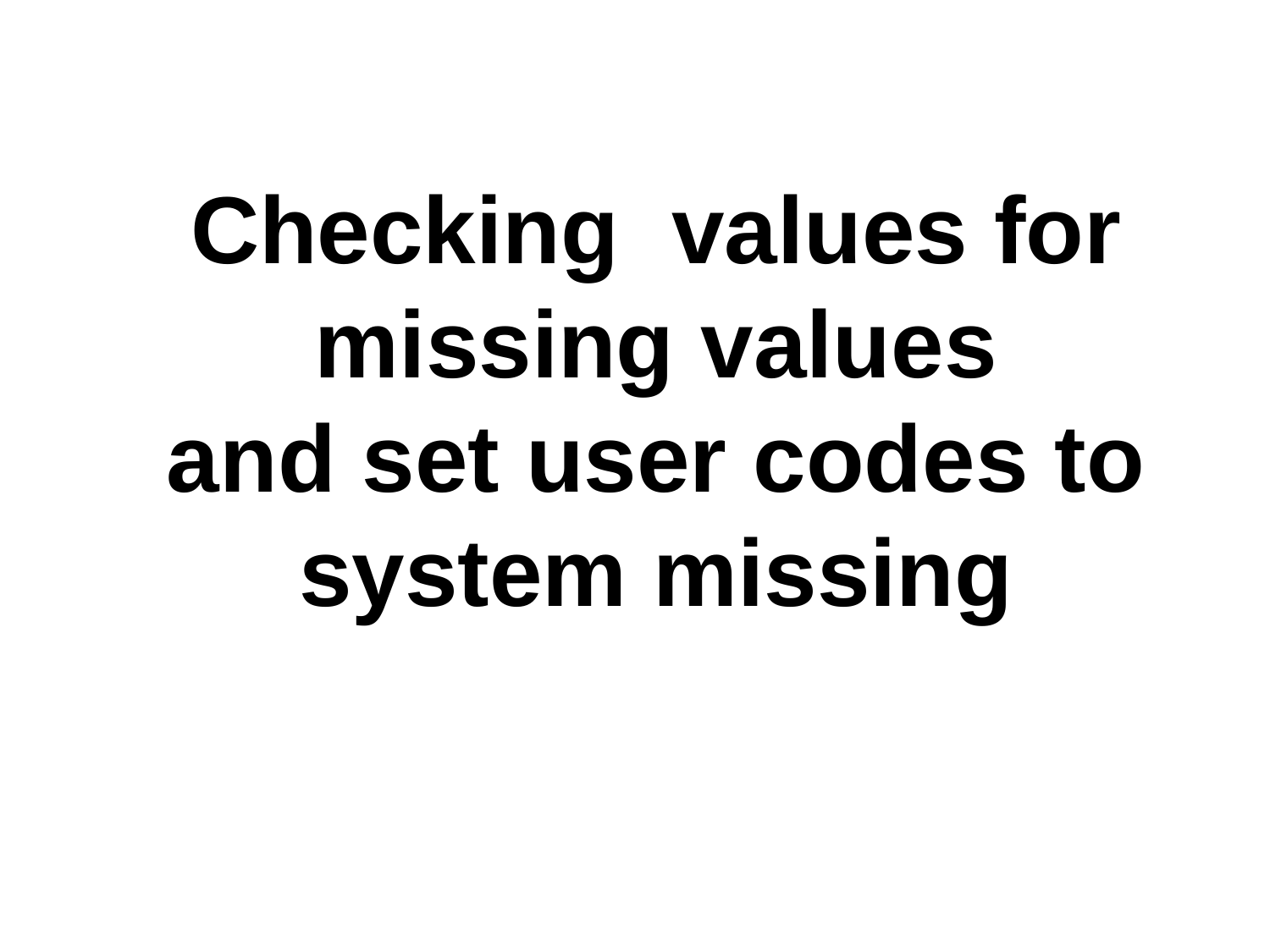

# Checking  values for missing values and set user codes to system missing